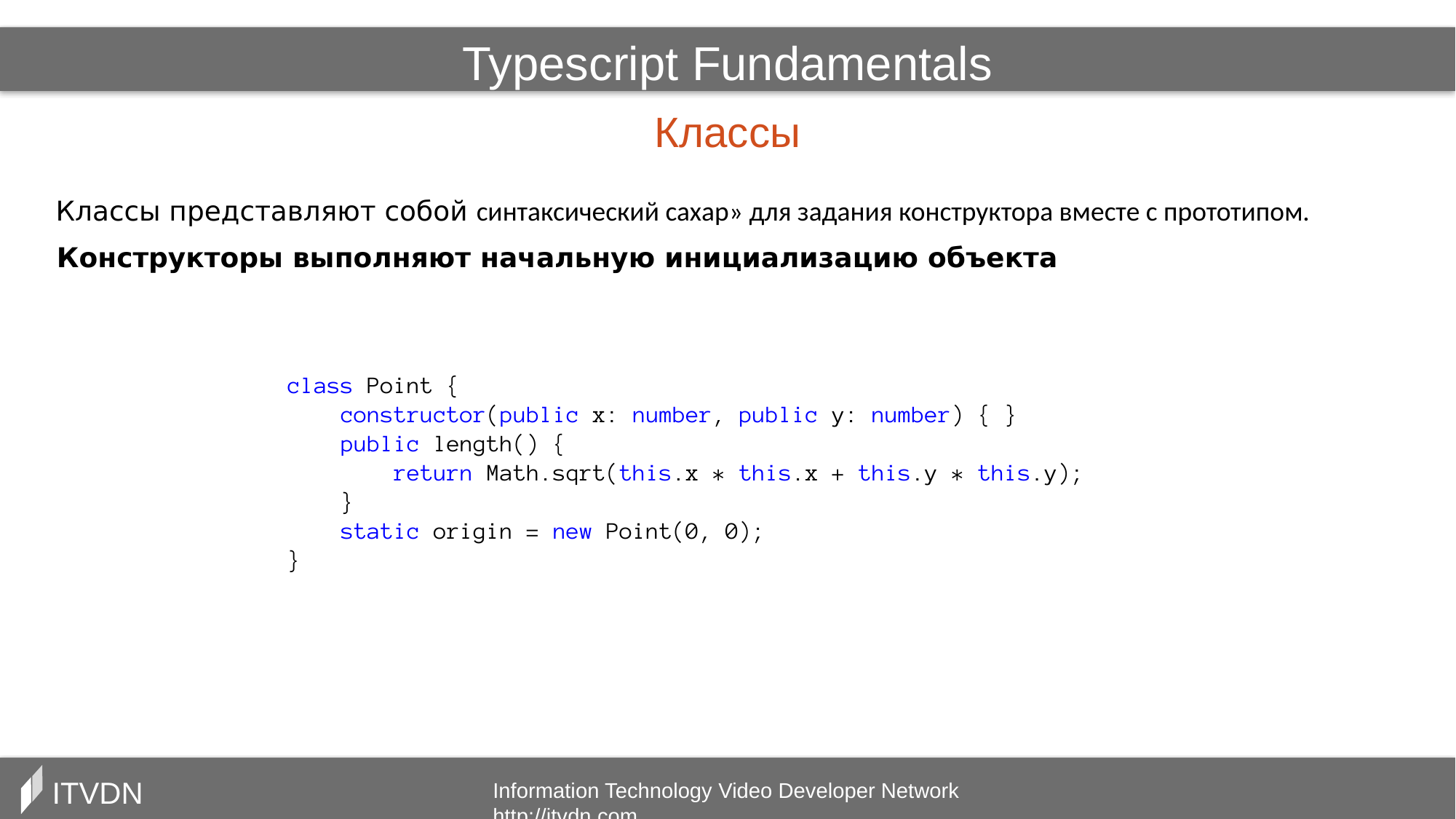

Typescript Fundamentals
Классы

Классы представляют собой синтаксический сахар» для задания конструктора вместе с прототипом.
Конструкторы выполняют начальную инициализацию объекта
class Point {
    constructor(public x: number, public y: number) { }
    public length() {
        return Math.sqrt(this.x * this.x + this.y * this.y);
    }
    static origin = new Point(0, 0);
}

ITVDN
Information Technology Video Developer Network                                                       http://itvdn.com